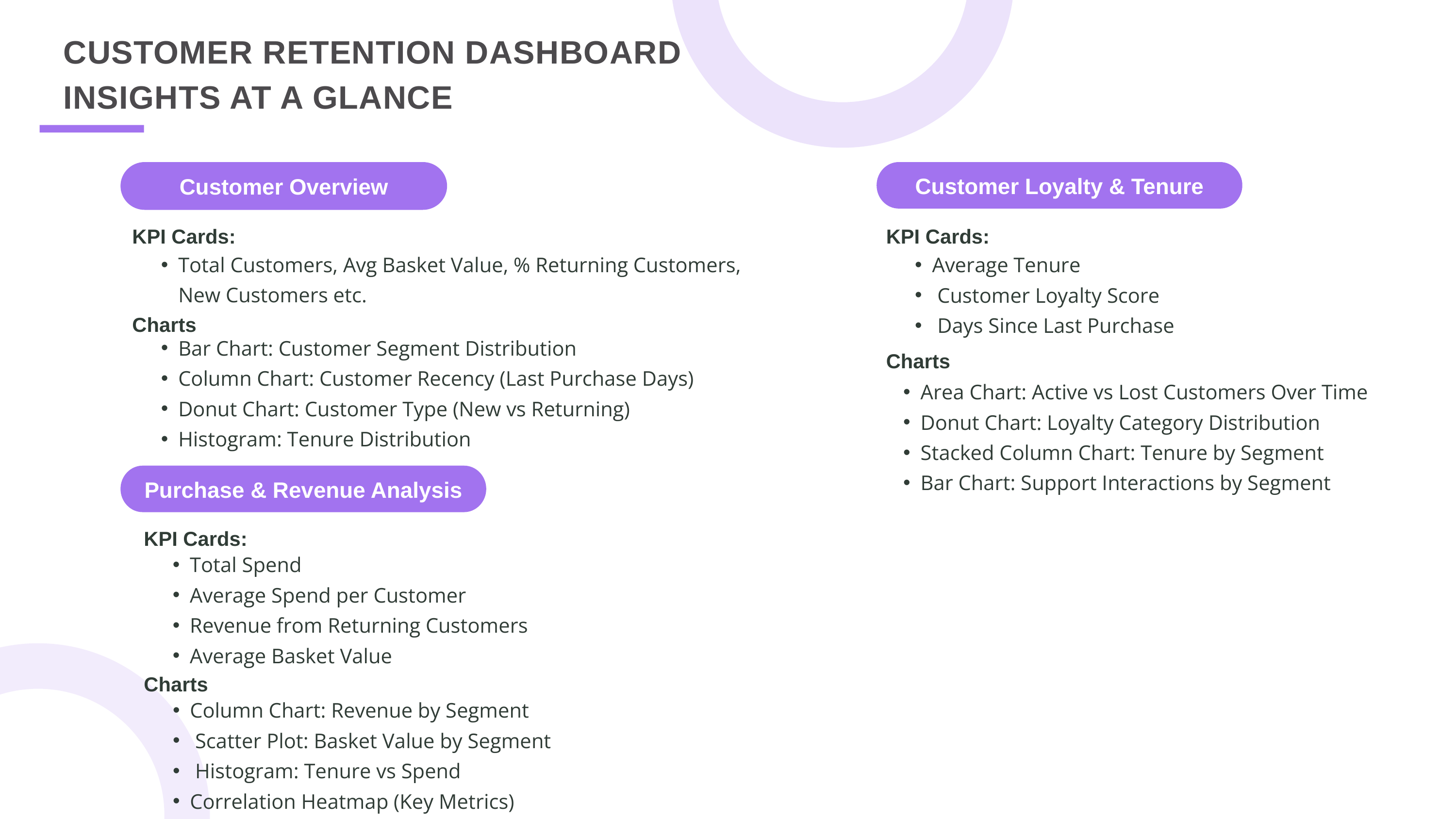

CUSTOMER RETENTION DASHBOARD INSIGHTS AT A GLANCE

Customer Overview

Customer Loyalty & Tenure
KPI Cards:
KPI Cards:
Total Customers, Avg Basket Value, % Returning Customers, New Customers etc.
Average Tenure
 Customer Loyalty Score
 Days Since Last Purchase
Charts
Bar Chart: Customer Segment Distribution
Column Chart: Customer Recency (Last Purchase Days)
Donut Chart: Customer Type (New vs Returning)
Histogram: Tenure Distribution
Charts
Area Chart: Active vs Lost Customers Over Time
Donut Chart: Loyalty Category Distribution
Stacked Column Chart: Tenure by Segment
Bar Chart: Support Interactions by Segment

Purchase & Revenue Analysis
KPI Cards:
Total Spend
Average Spend per Customer
Revenue from Returning Customers
Average Basket Value
Charts

Column Chart: Revenue by Segment
 Scatter Plot: Basket Value by Segment
 Histogram: Tenure vs Spend
Correlation Heatmap (Key Metrics)